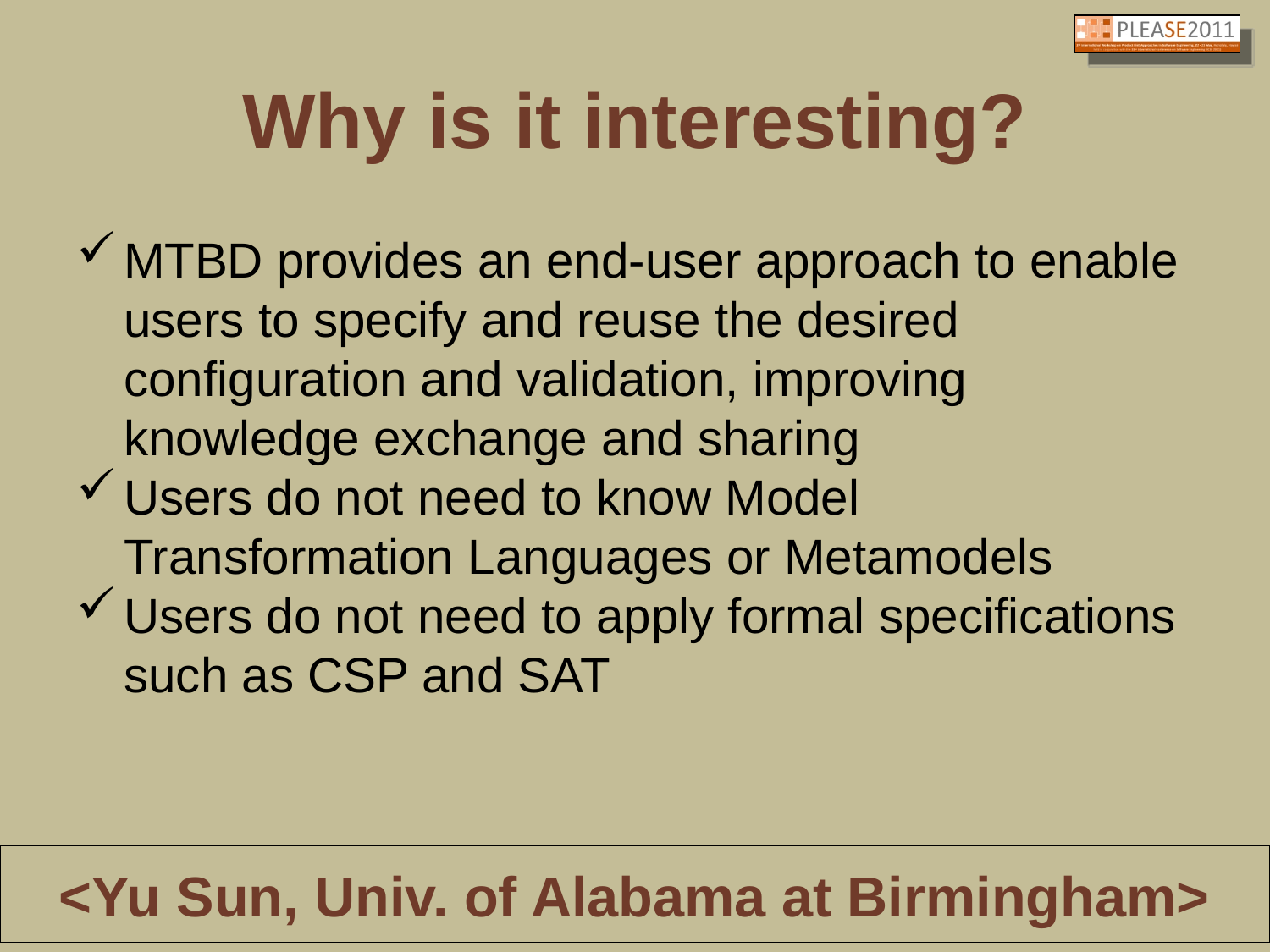

# Why is it interesting?
MTBD provides an end-user approach to enable users to specify and reuse the desired configuration and validation, improving knowledge exchange and sharing
Users do not need to know Model Transformation Languages or Metamodels
Users do not need to apply formal specifications such as CSP and SAT
<Yu Sun, Univ. of Alabama at Birmingham>